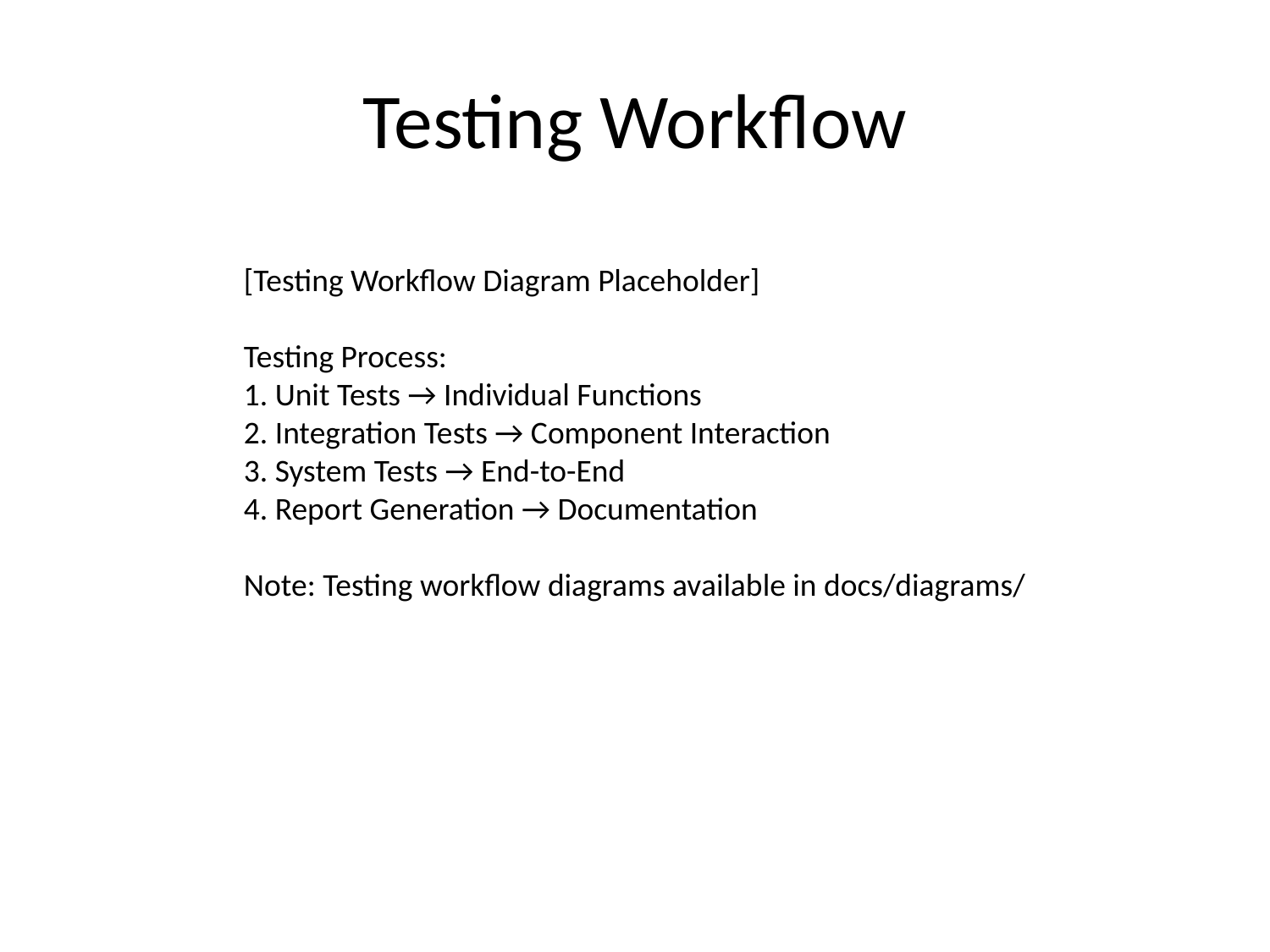

# Testing Workflow
[Testing Workflow Diagram Placeholder]

Testing Process:
1. Unit Tests → Individual Functions
2. Integration Tests → Component Interaction
3. System Tests → End-to-End
4. Report Generation → Documentation

Note: Testing workflow diagrams available in docs/diagrams/